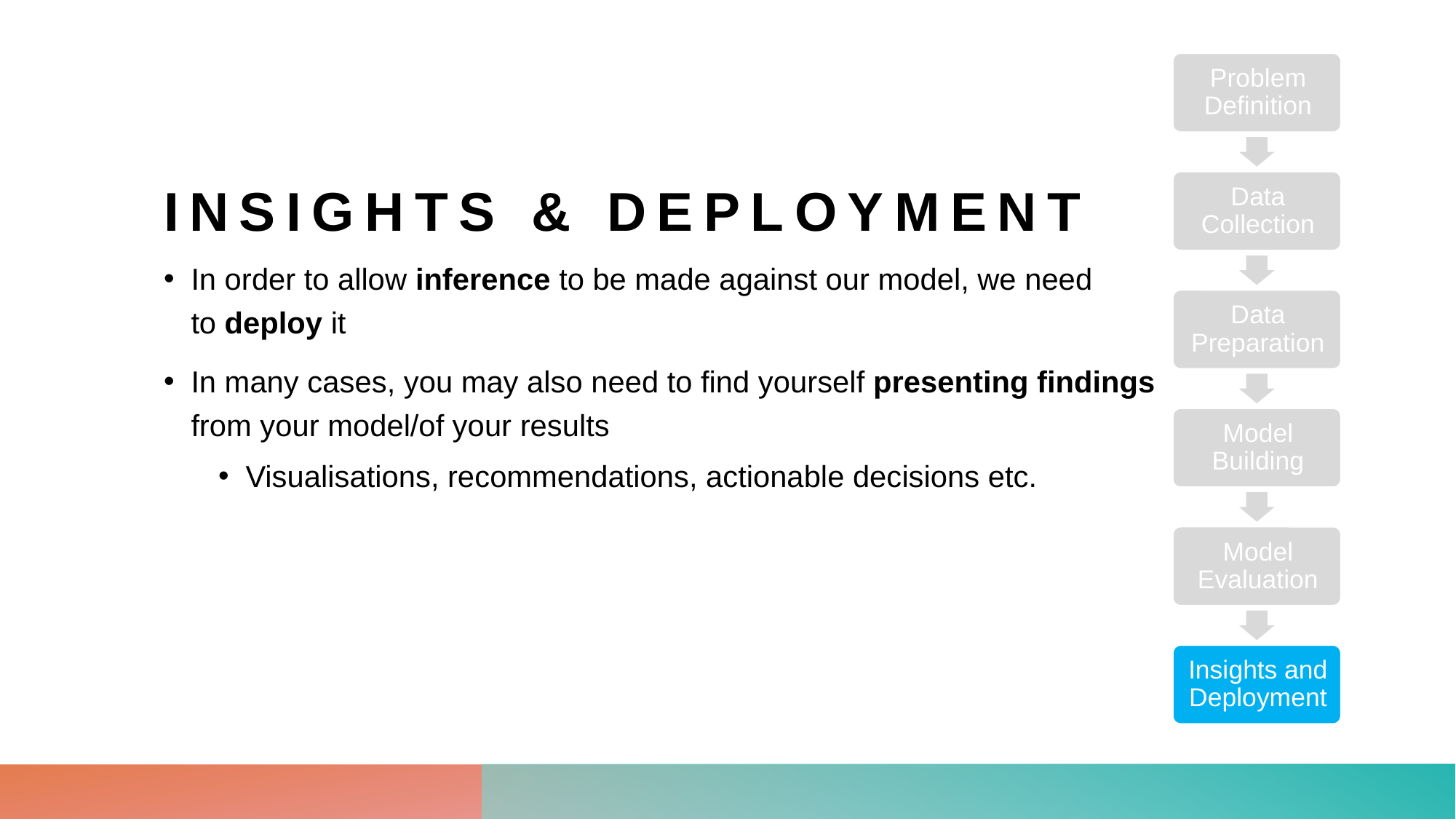

Problem Definition

Data Collection

Data Preparation

Model Building

Model Evaluation

Insights and Deployment
# Insights & Deployment
In order to allow inference to be made against our model, we need
to deploy it
In many cases, you may also need to find yourself presenting findings
from your model/of your results
Visualisations, recommendations, actionable decisions etc.